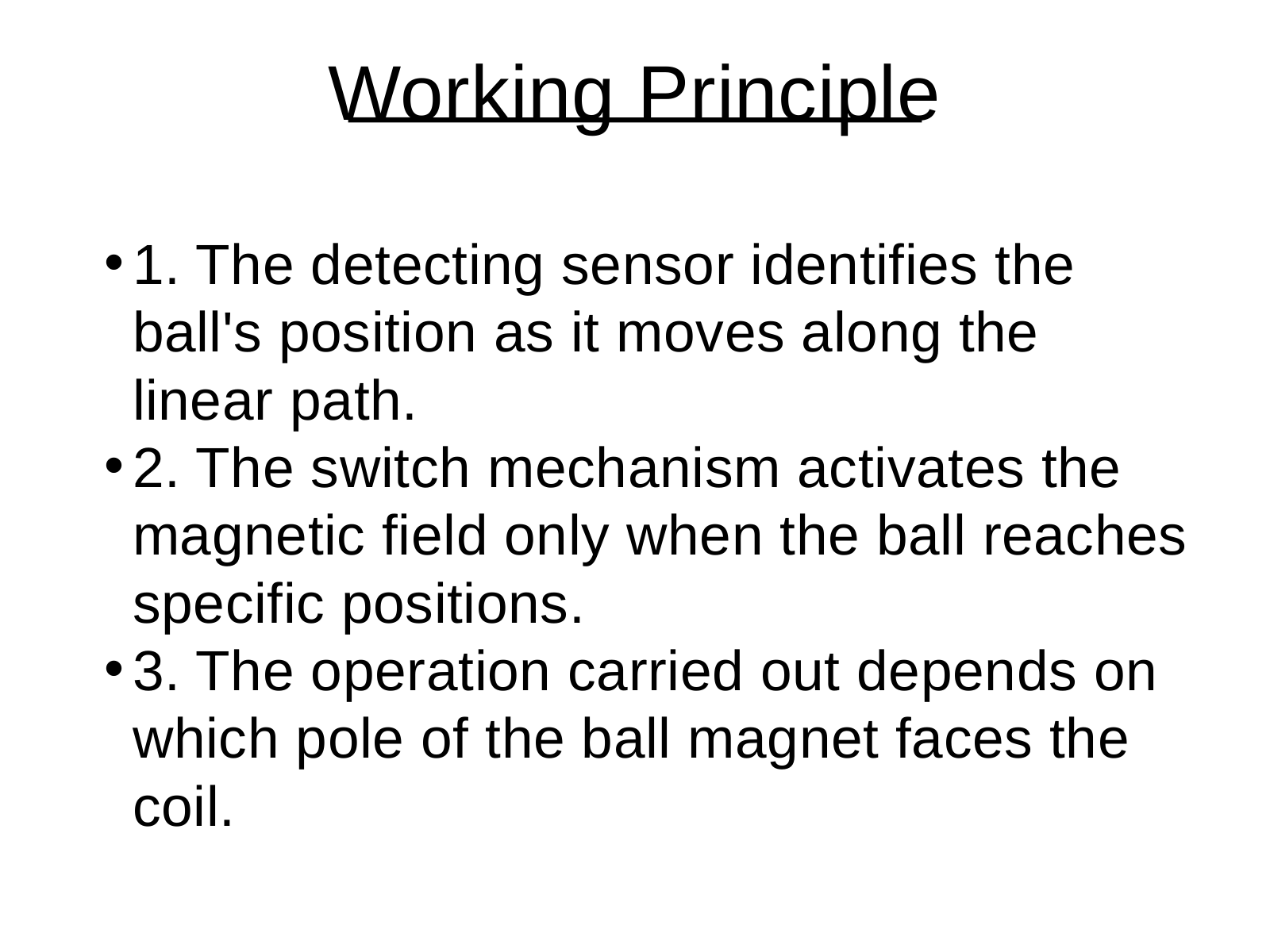

Working Principle

1. The detecting sensor identifies the ball's position as it moves along the linear path.
2. The switch mechanism activates the magnetic field only when the ball reaches specific positions.
3. The operation carried out depends on which pole of the ball magnet faces the coil.